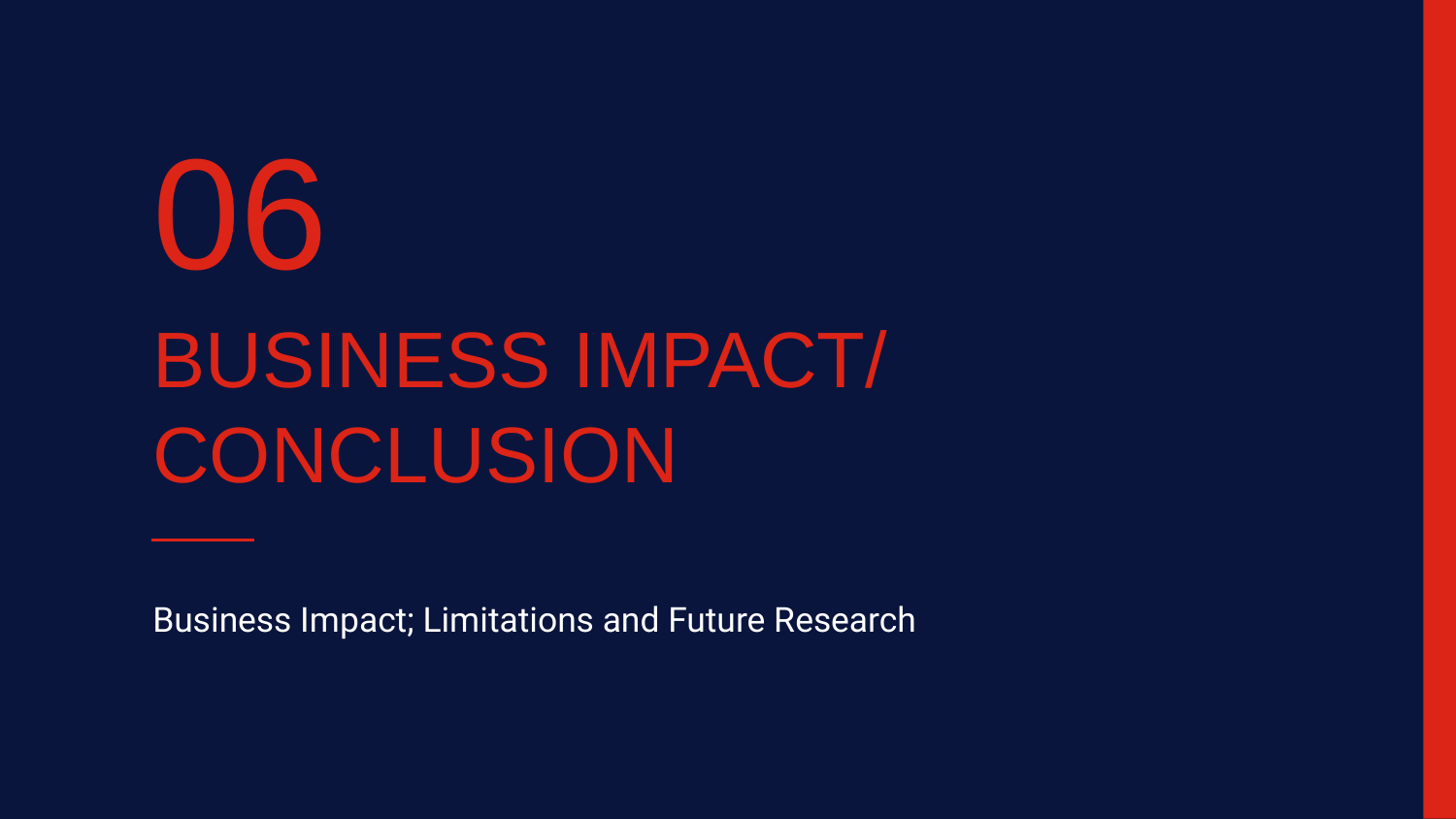

06
# BUSINESS IMPACT/
CONCLUSION
Business Impact; Limitations and Future Research